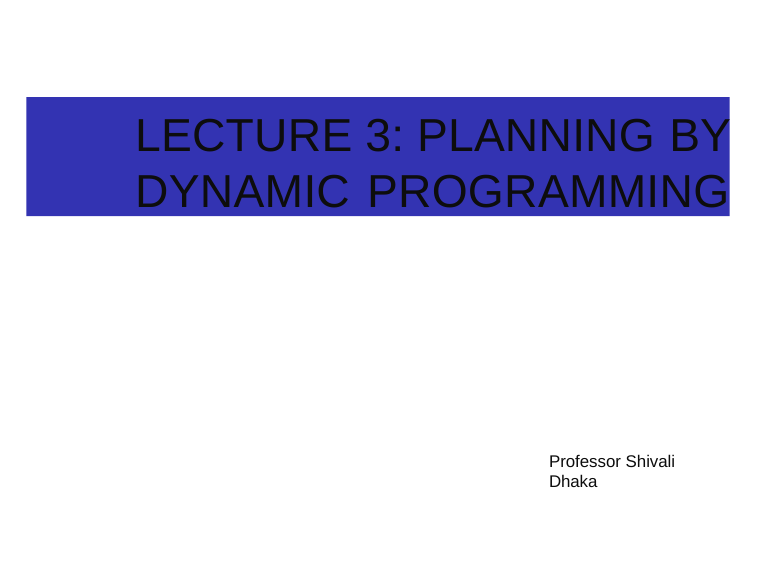

# Lecture 3: Planning by Dynamic Programming
Professor Shivali Dhaka